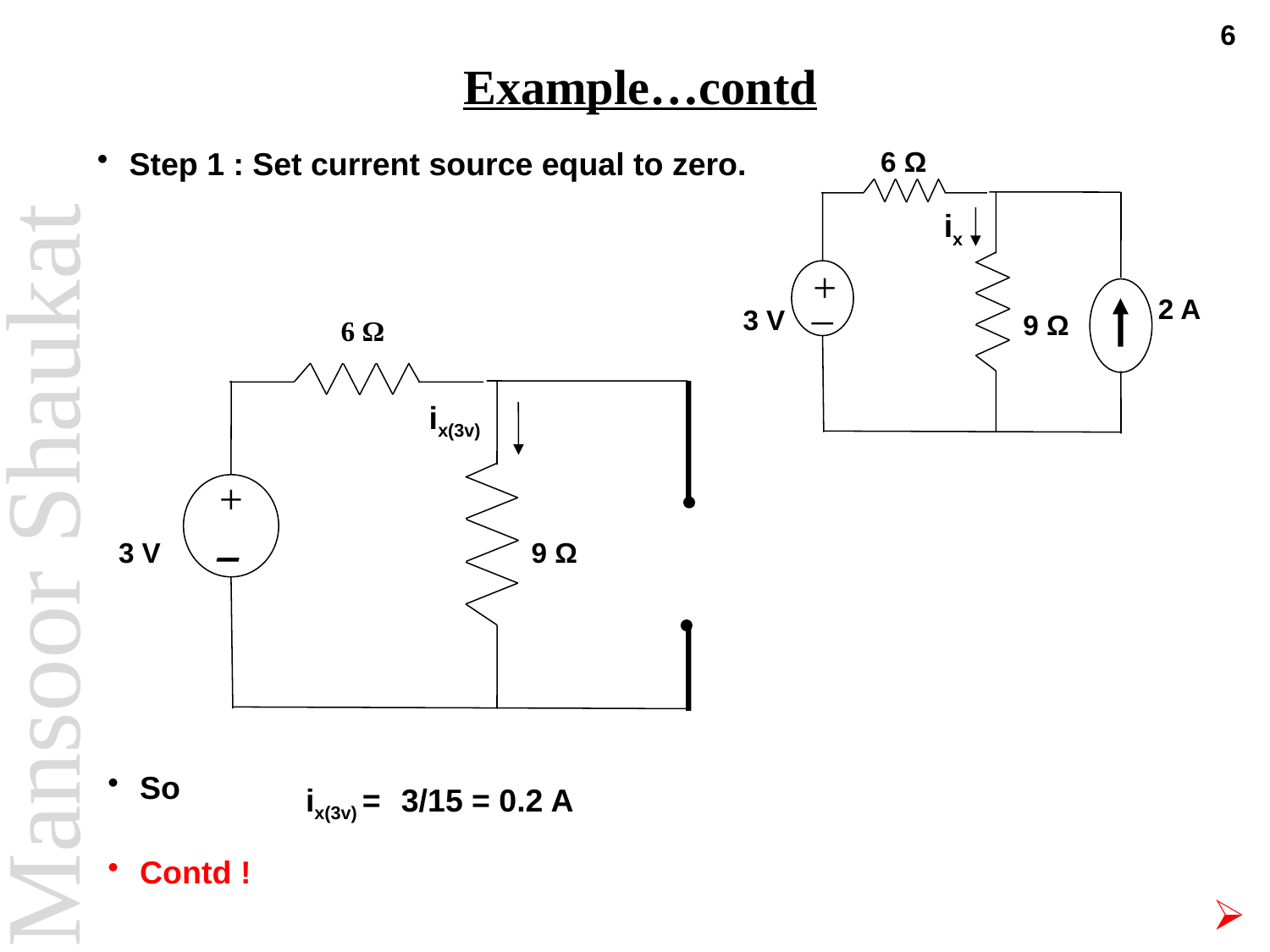

6
# Example…contd
Step 1 : Set current source equal to zero.
6 Ω

ix

+

_

3 V
9 Ω

2 A
6 Ω

ix(3v)

+

_
_
_

3 V
9 Ω

So
ix(3v) =    3/15 = 0.2 A
Contd !